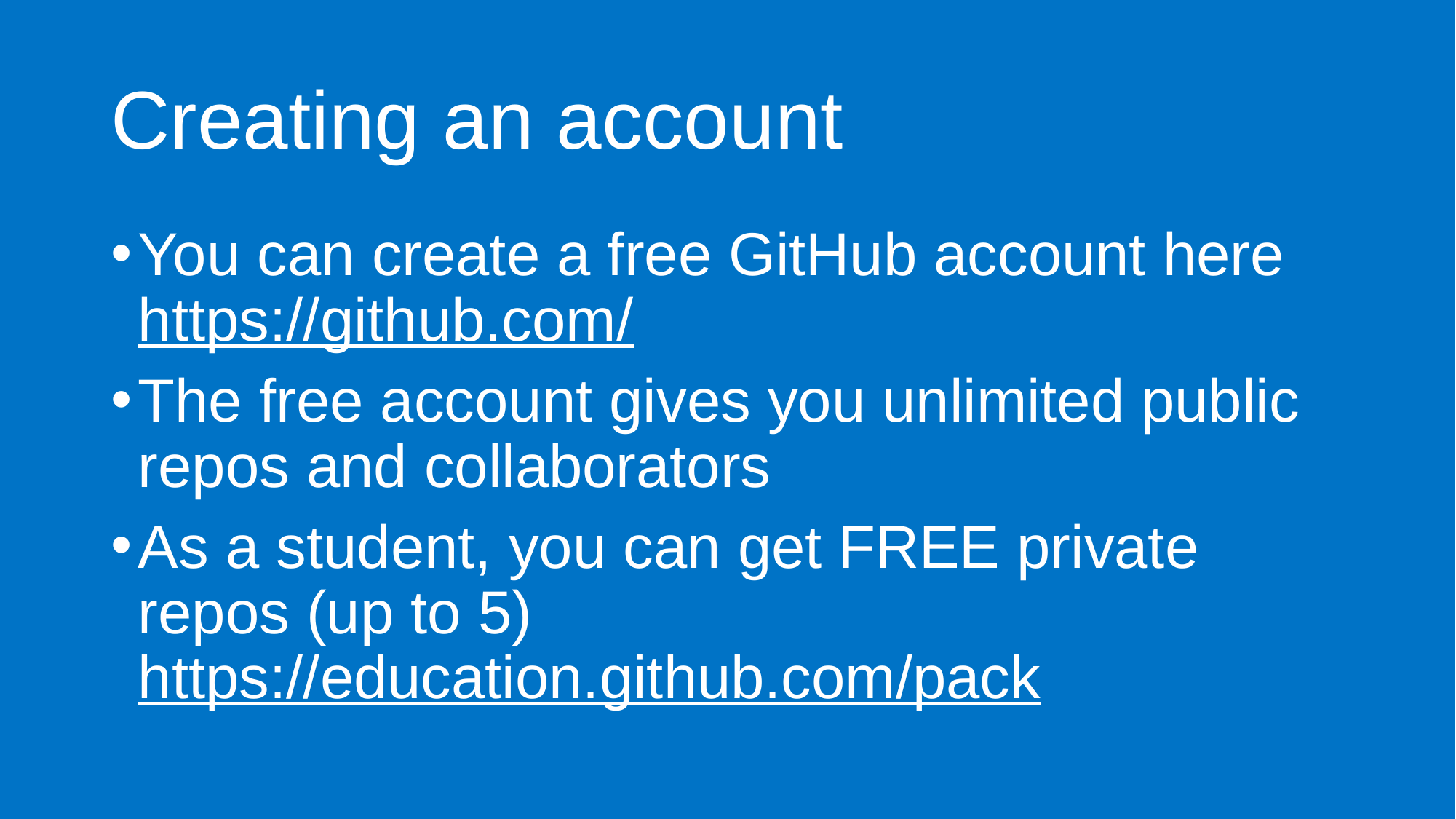

# Creating an account
You can create a free GitHub account here
https://github.com/
The free account gives you unlimited public repos and collaborators
As a student, you can get FREE private repos (up to 5)
https://education.github.com/pack